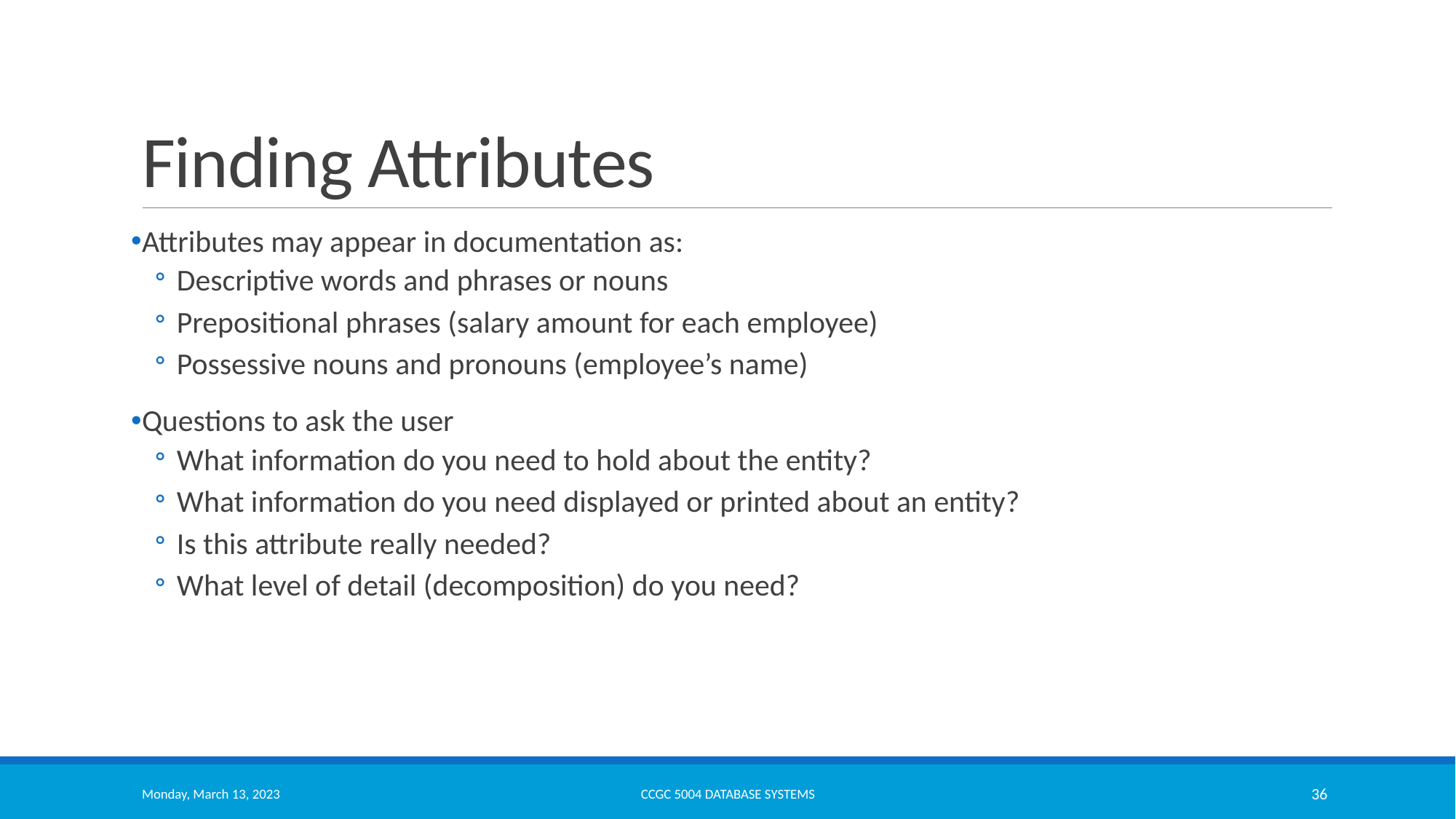

# Finding Attributes
Attributes may appear in documentation as:
Descriptive words and phrases or nouns
Prepositional phrases (salary amount for each employee)
Possessive nouns and pronouns (employee’s name)
Questions to ask the user
What information do you need to hold about the entity?
What information do you need displayed or printed about an entity?
Is this attribute really needed?
What level of detail (decomposition) do you need?

Monday, March 13, 2023
CCGC 5004 Database Systems
36